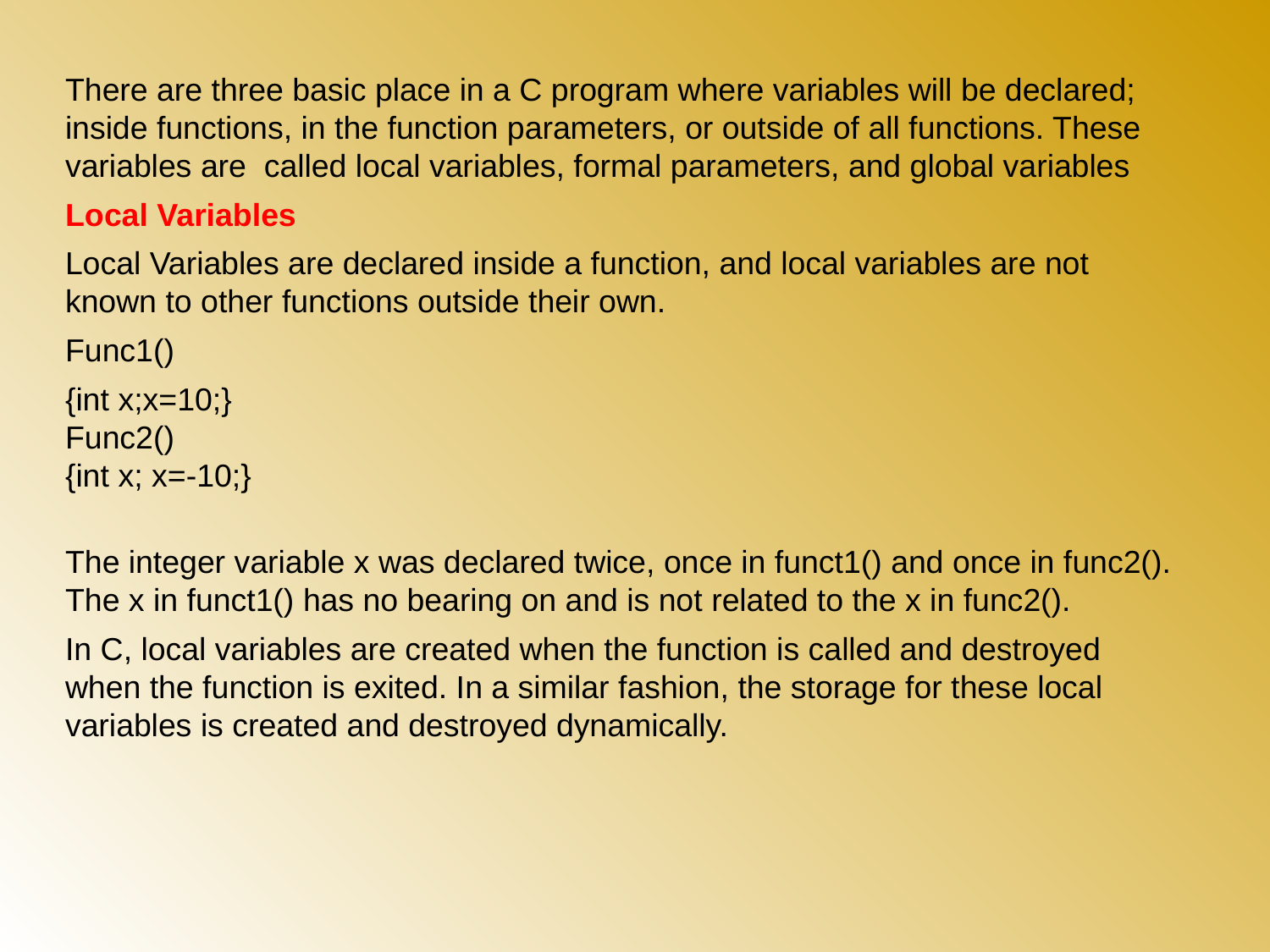

There are three basic place in a C program where variables will be declared; inside functions, in the function parameters, or outside of all functions. These variables are  called local variables, formal parameters, and global variables
Local Variables
Local Variables are declared inside a function, and local variables are not known to other functions outside their own.
Func1()
{int x;x=10;}
Func2()
{int x; x=-10;}

The integer variable x was declared twice, once in funct1() and once in func2(). The x in funct1() has no bearing on and is not related to the x in func2().
In C, local variables are created when the function is called and destroyed when the function is exited. In a similar fashion, the storage for these local variables is created and destroyed dynamically.